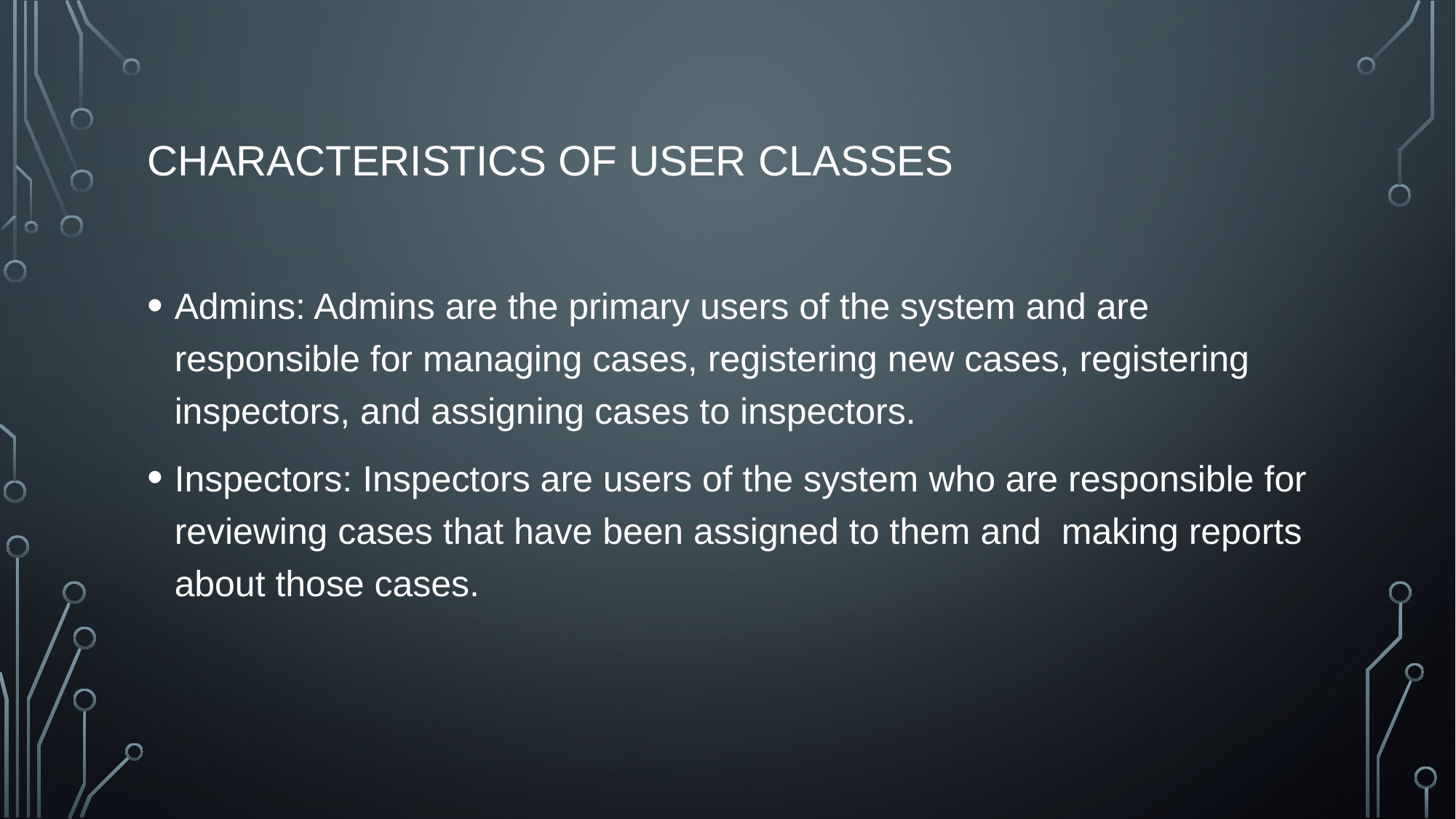

# Characteristics of User Classes
Admins: Admins are the primary users of the system and are responsible for managing cases, registering new cases, registering inspectors, and assigning cases to inspectors.
Inspectors: Inspectors are users of the system who are responsible for reviewing cases that have been assigned to them and  making reports about those cases.